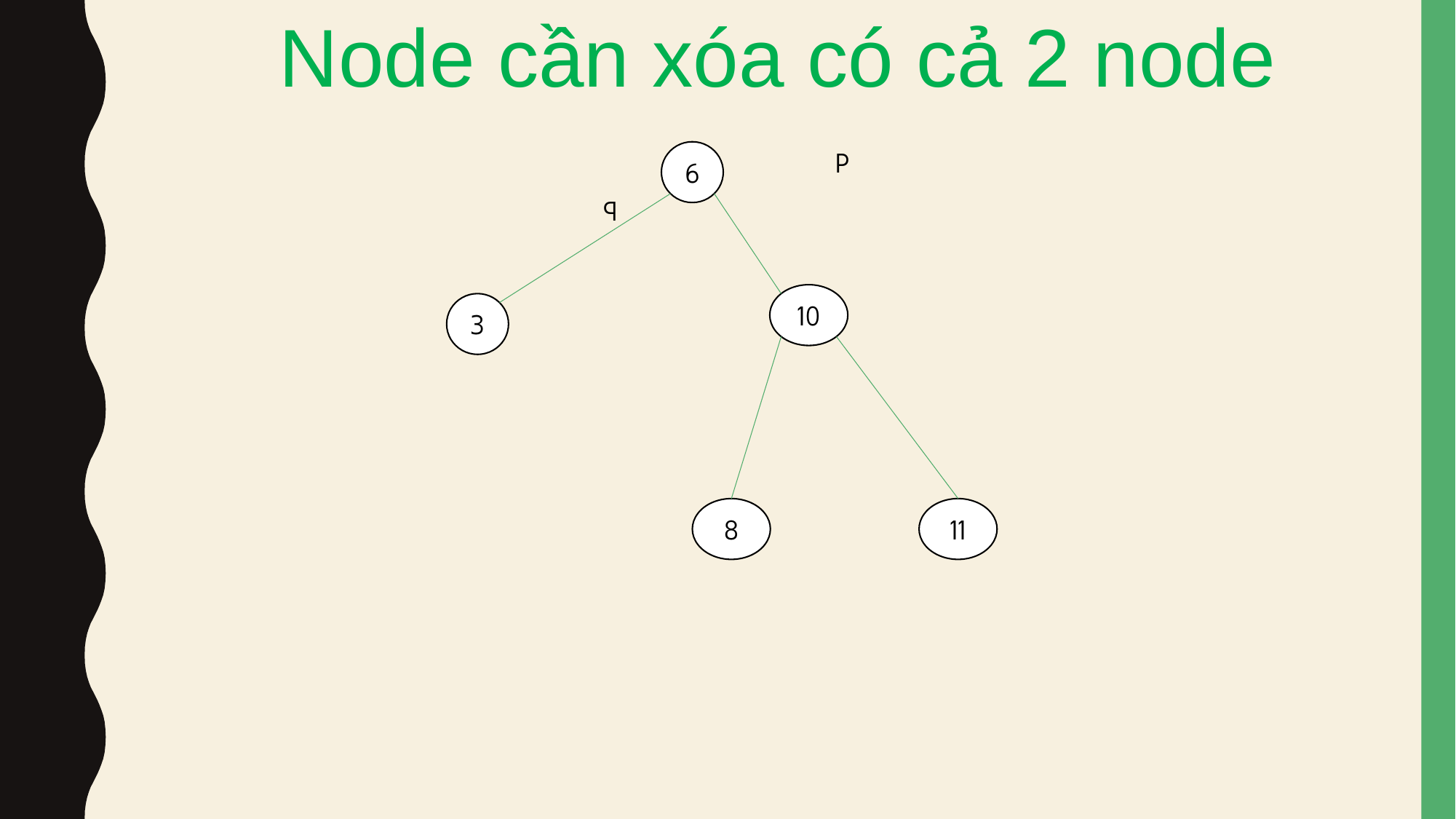

Node cần xóa có cả 2 node
p
6
q
10
3
8
11